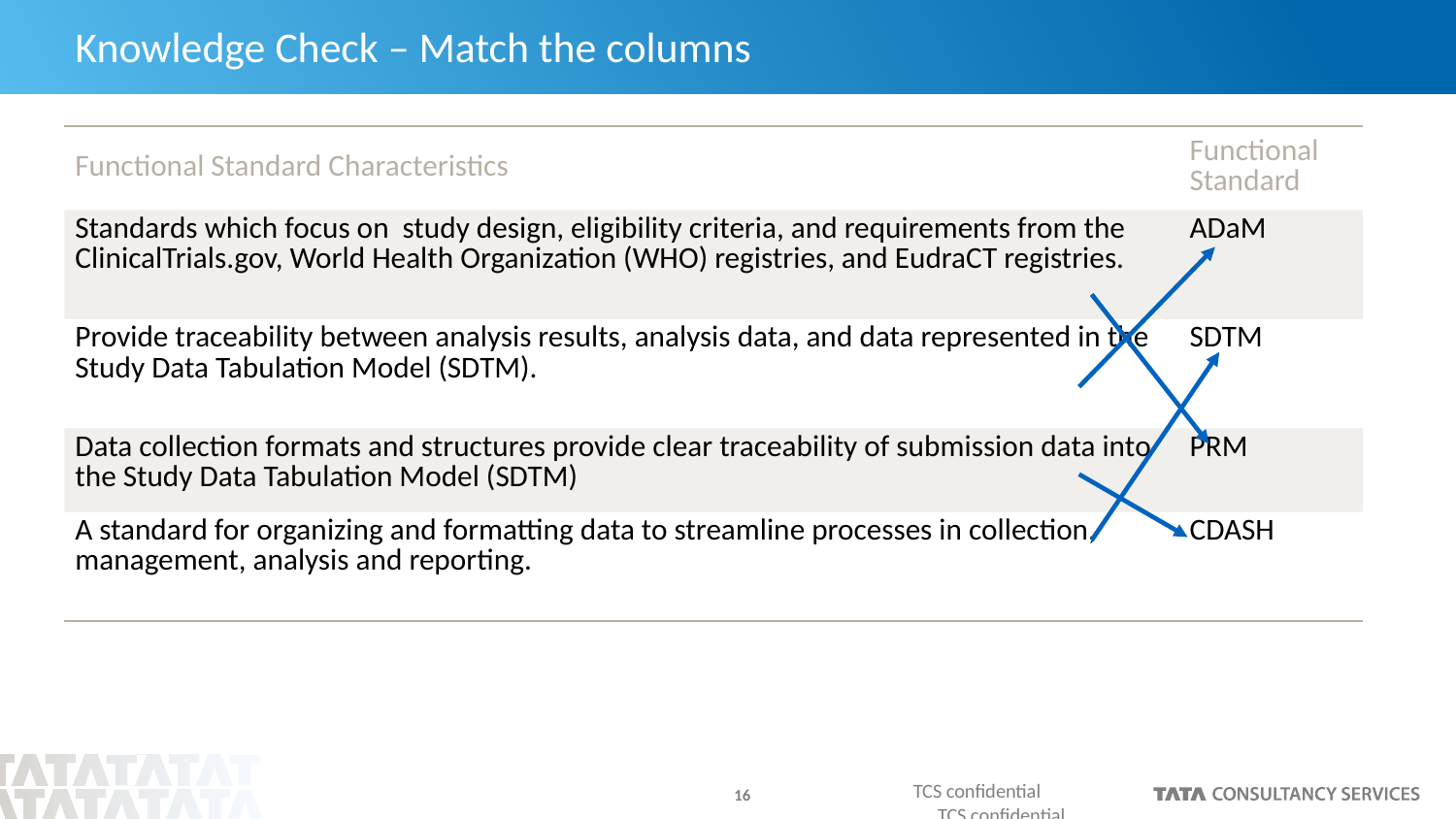

# Knowledge Check – Match the columns
| Functional Standard Characteristics | Functional Standard |
| --- | --- |
| Standards which focus on study design, eligibility criteria, and requirements from the ClinicalTrials.gov, World Health Organization (WHO) registries, and EudraCT registries. | ADaM |
| Provide traceability between analysis results, analysis data, and data represented in the Study Data Tabulation Model (SDTM).​ | SDTM |
| Data collection formats and structures provide clear traceability of submission data into the Study Data Tabulation Model (SDTM) | PRM |
| A standard for organizing and formatting data to streamline processes in collection, management, analysis and reporting. | CDASH |
TCS confidential
TCS confidential